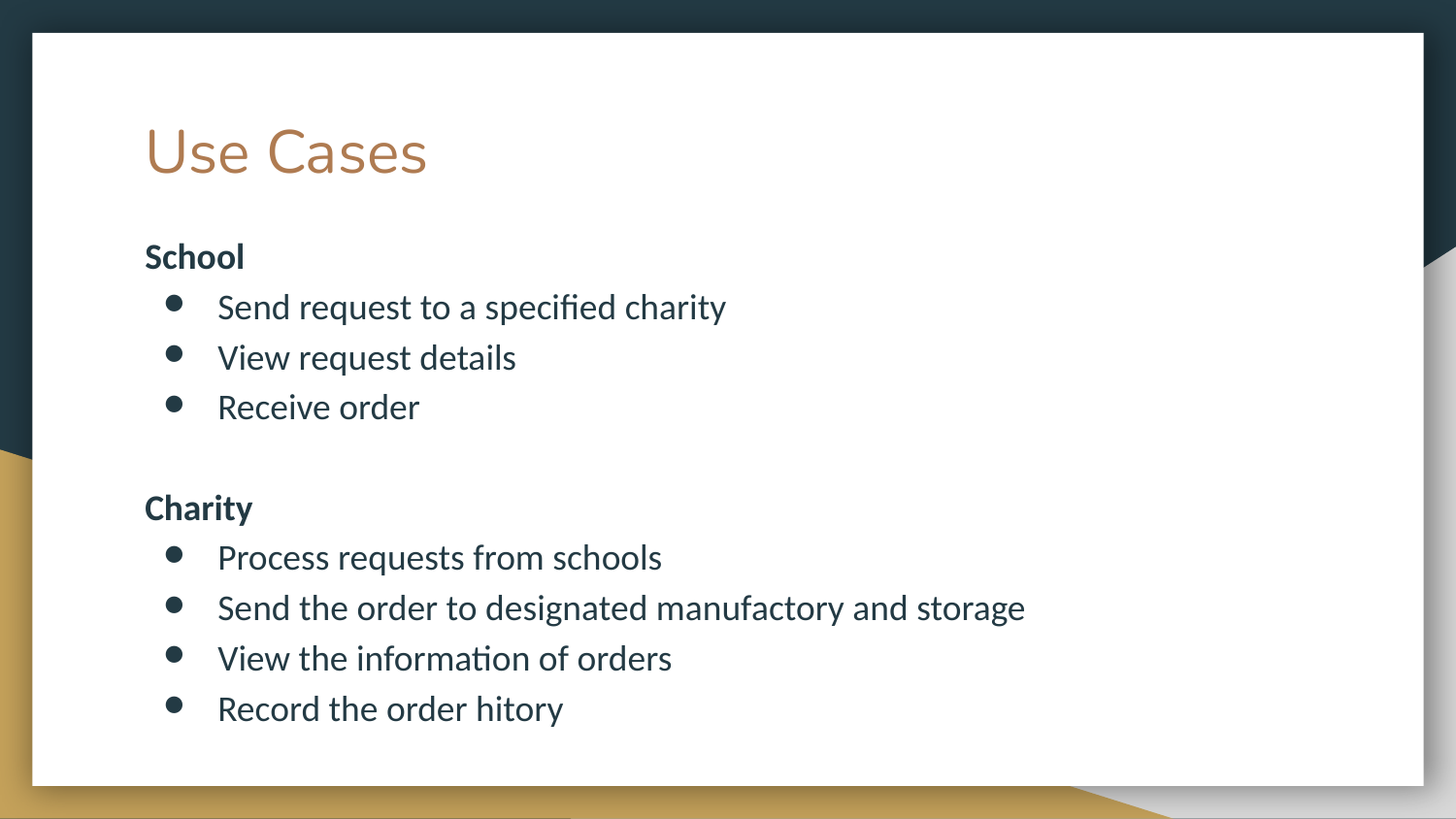

# Use Cases
School
Send request to a specified charity
View request details
Receive order

Charity
Process requests from schools
Send the order to designated manufactory and storage
View the information of orders
Record the order hitory